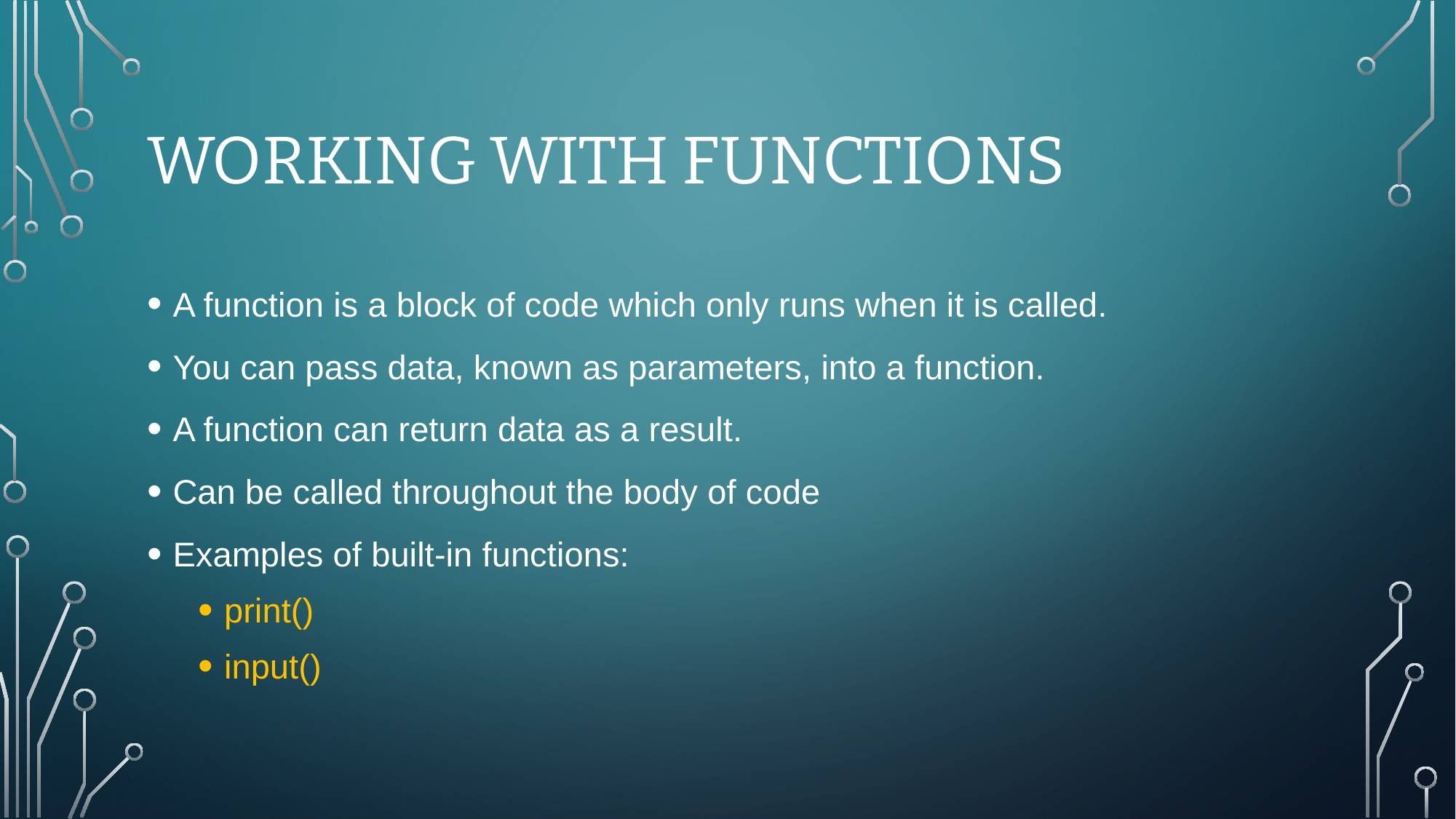

# Working with functions
A function is a block of code which only runs when it is called.
You can pass data, known as parameters, into a function.
A function can return data as a result.
Can be called throughout the body of code
Examples of built-in functions:
print()
input()